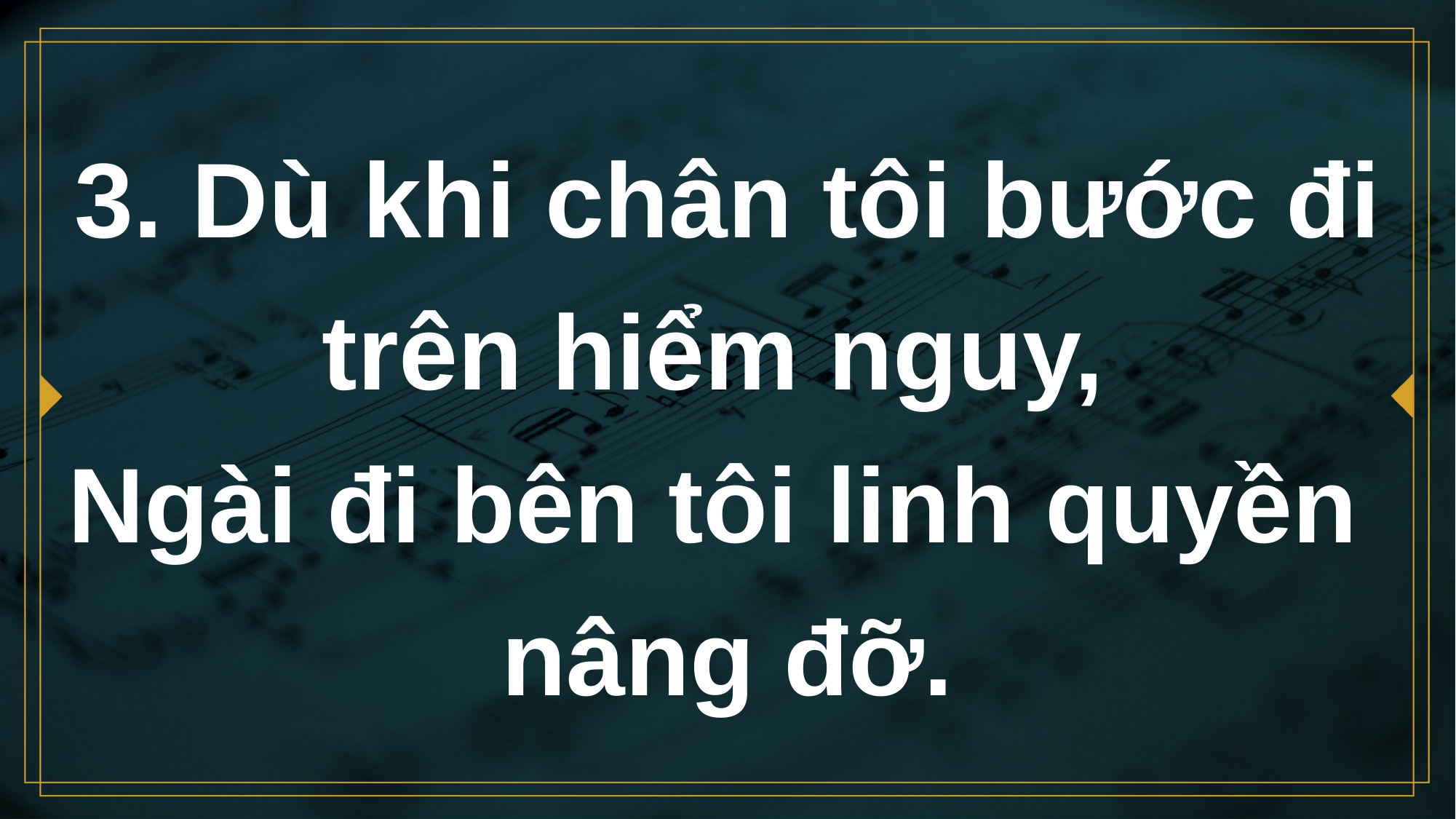

# 3. Dù khi chân tôi bước đi trên hiểm nguy, Ngài đi bên tôi linh quyền nâng đỡ.